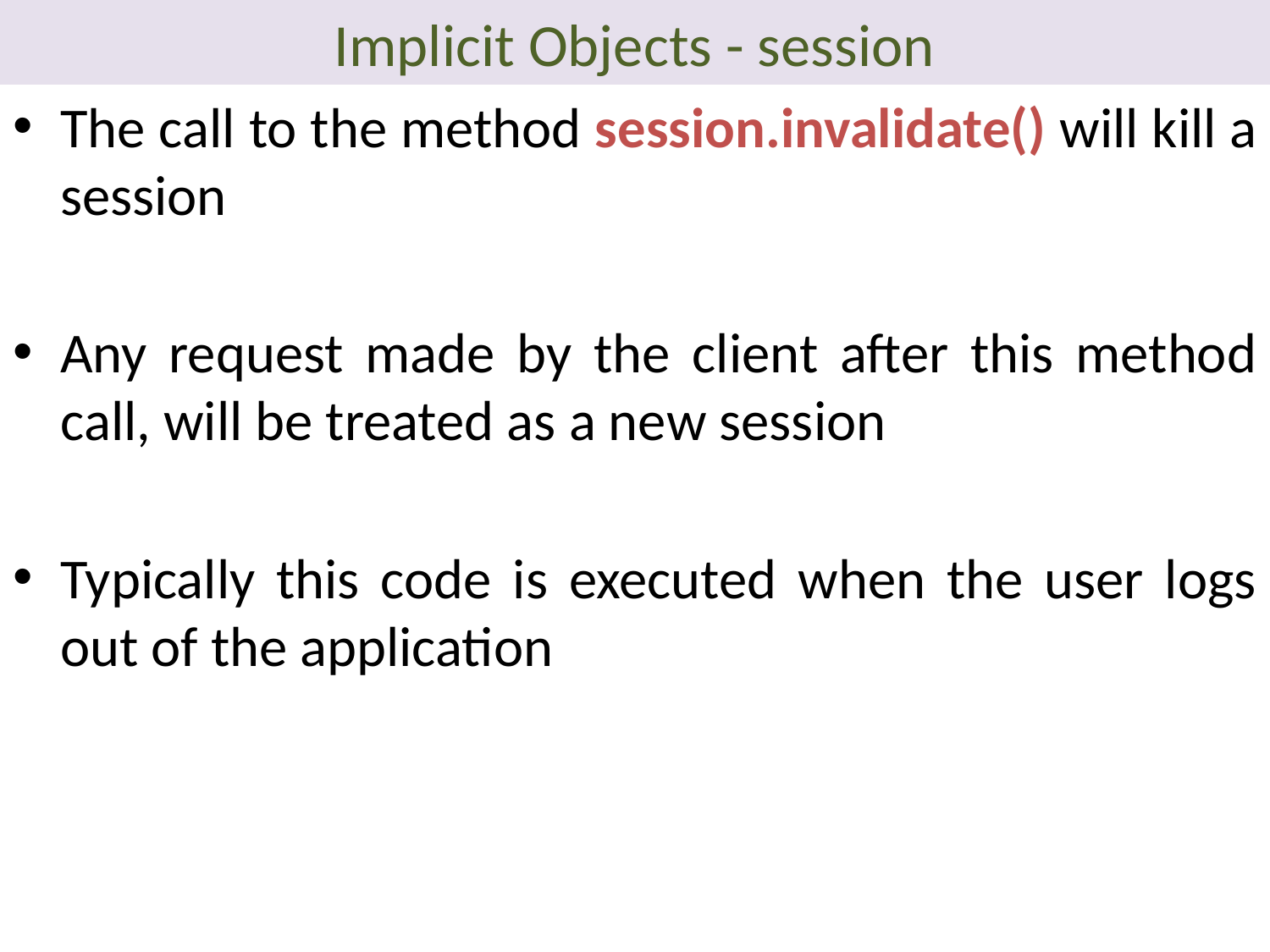

# Implicit Objects - session
The call to the method session.invalidate() will kill a session

Any request made by the client after this method call, will be treated as a new session

Typically this code is executed when the user logs out of the application
35